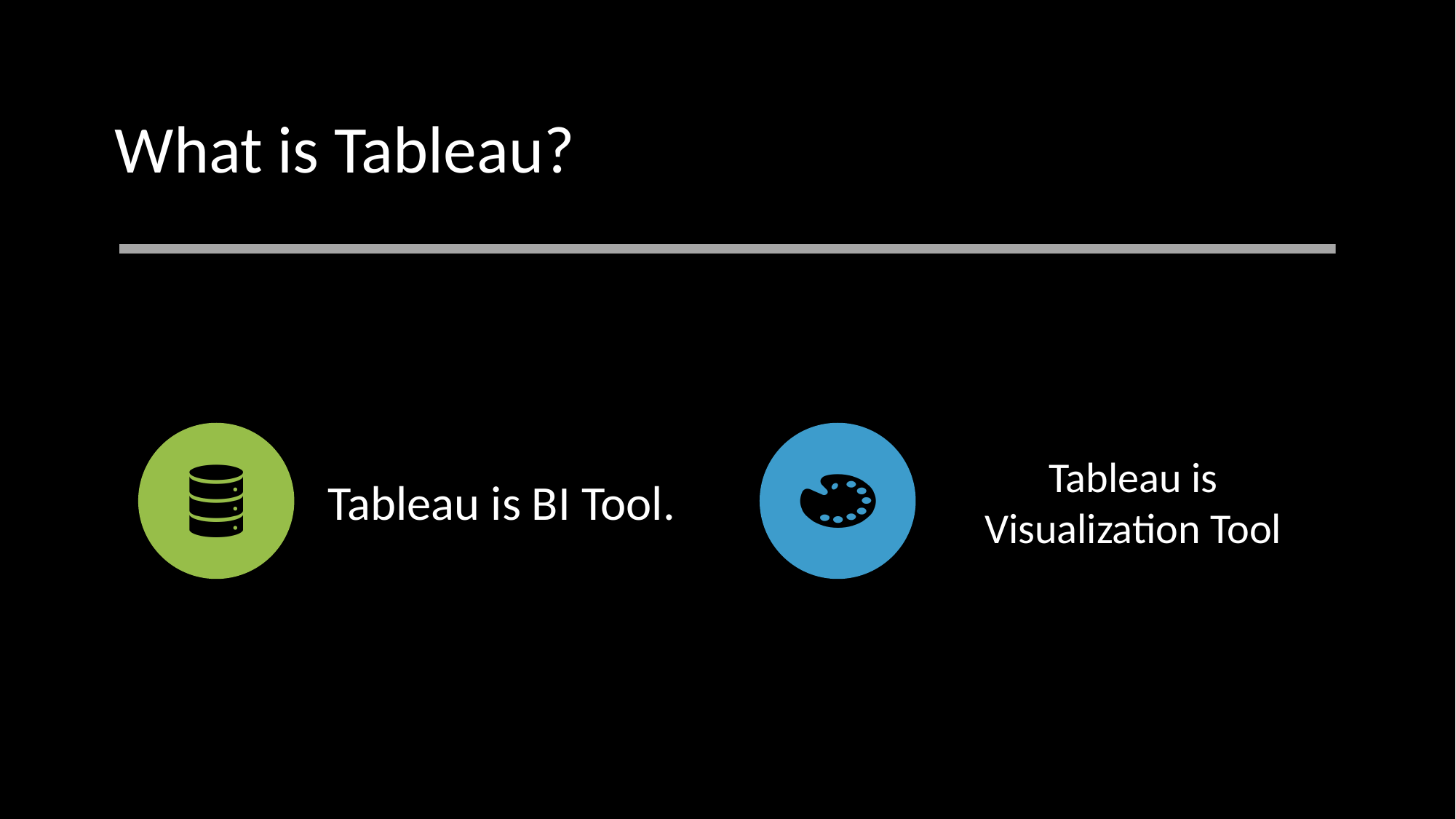

# What is Tableau?

Tableau is BI Tool.
Tableau is Visualization Tool